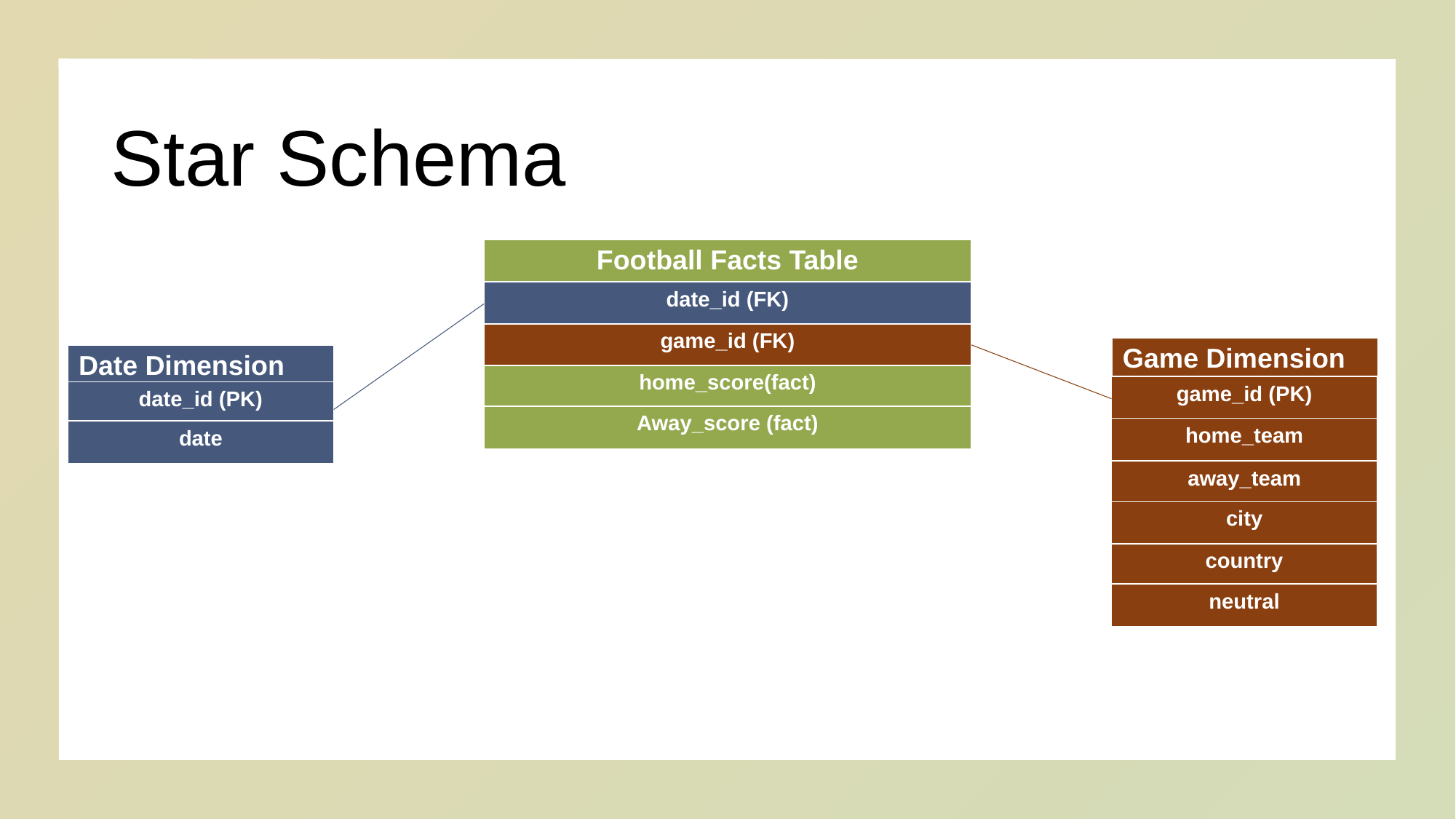

# Star Schema
| Football Facts Table |
| --- |
| date\_id (FK) |
| --- |
| game\_id (FK) |
| --- |
| Game Dimension |
| --- |
| Date Dimension |
| --- |
| home\_score(fact) |
| --- |
| game\_id (PK) |
| --- |
| date\_id (PK) |
| --- |
| Away\_score (fact) |
| --- |
| home\_team |
| --- |
| date |
| --- |
| away\_team |
| --- |
| city |
| --- |
| country |
| --- |
| neutral |
| --- |